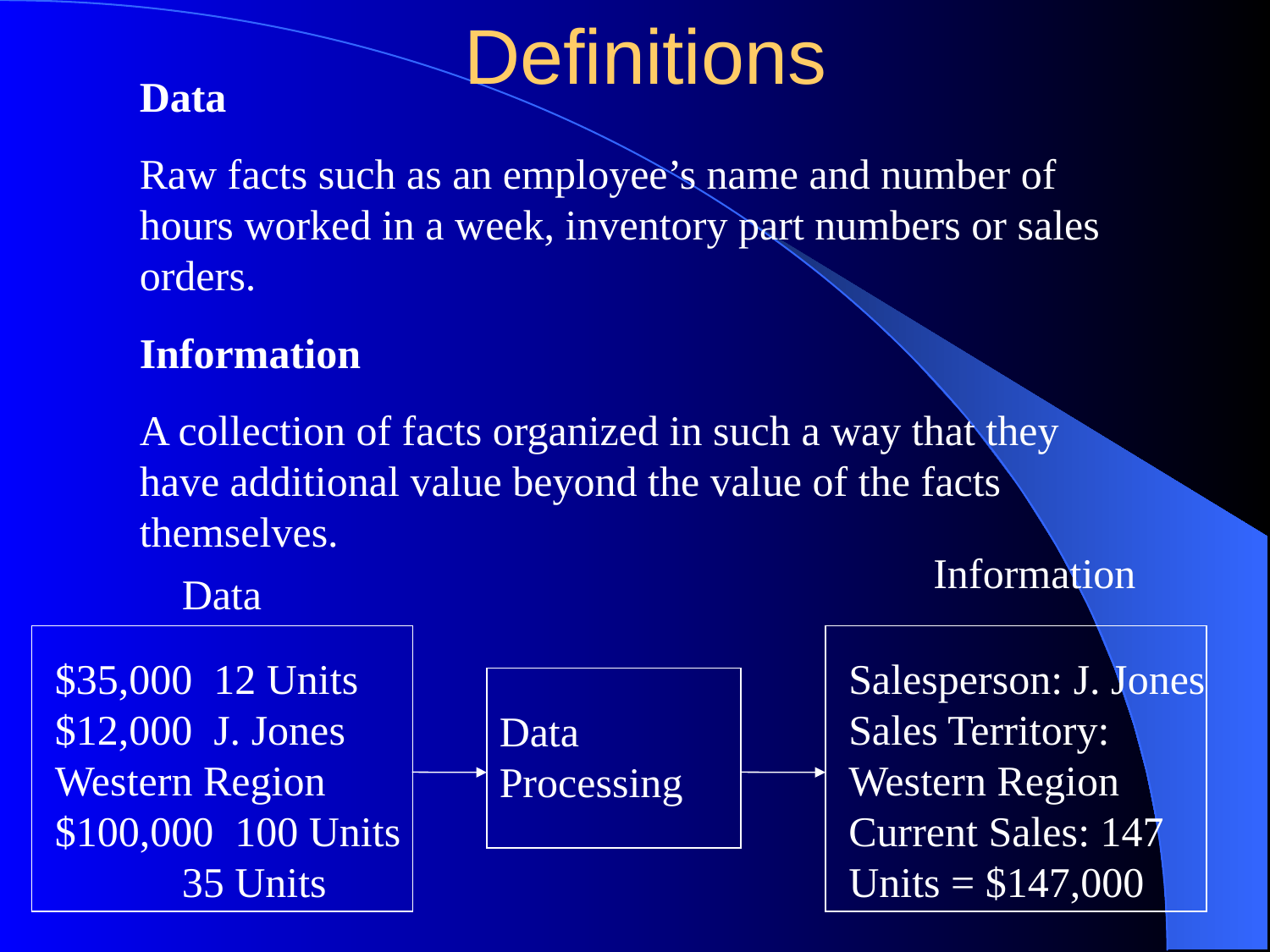

Definitions
Data
Raw facts such as an employee’s name and number of hours worked in a week, inventory part numbers or sales orders.
Information
A collection of facts organized in such a way that they have additional value beyond the value of the facts themselves.
Information
Data

$35,000  12 Units $12,000  J. Jones Western Region $100,000  100 Units  	35 Units
Salesperson: J. Jones Sales Territory: Western Region Current Sales: 147 Units = $147,000

Data Processing